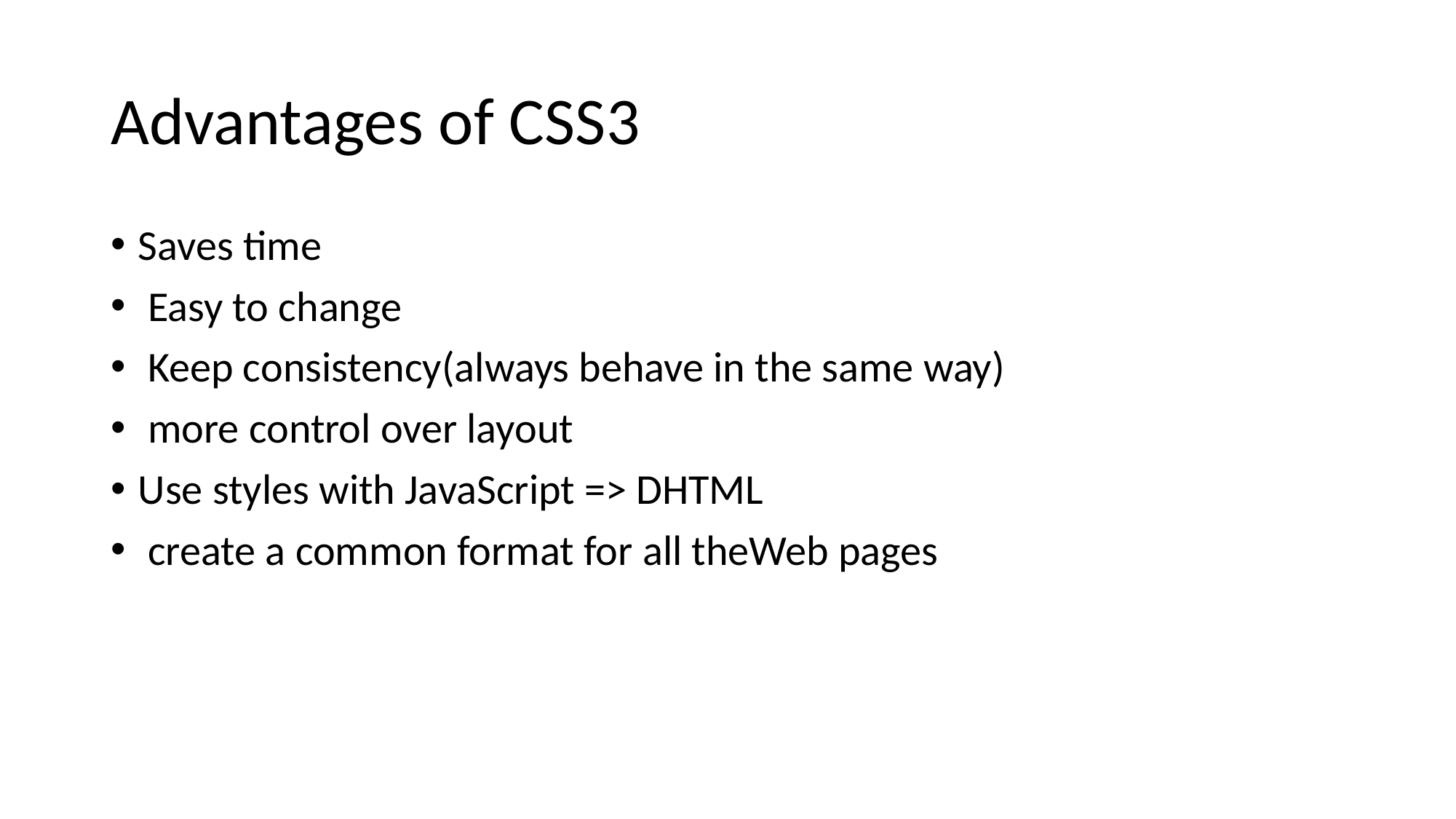

# Advantages of CSS3
Saves time
 Easy to change
 Keep consistency(always behave in the same way)
 more control over layout
Use styles with JavaScript => DHTML
 create a common format for all theWeb pages